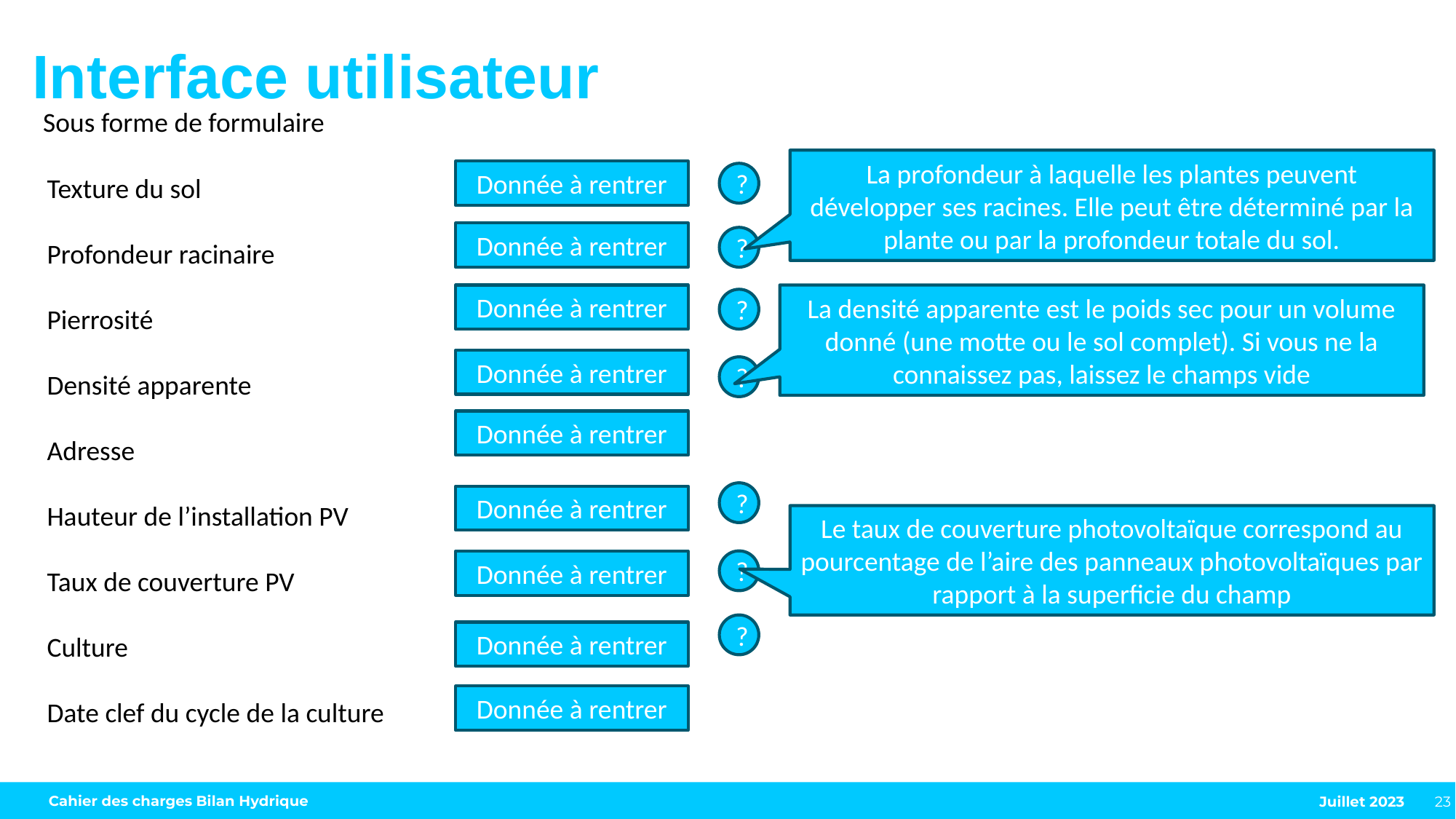

Interface utilisateur
Sous forme de formulaire
La profondeur à laquelle les plantes peuvent développer ses racines. Elle peut être déterminé par la plante ou par la profondeur totale du sol.
Donnée à rentrer
?
Texture du sol

Profondeur racinaire

Pierrosité

Densité apparente

Adresse

Hauteur de l’installation PV

Taux de couverture PV

Culture

Date clef du cycle de la culture
Donnée à rentrer
?
Donnée à rentrer
La densité apparente est le poids sec pour un volume donné (une motte ou le sol complet). Si vous ne la connaissez pas, laissez le champs vide
?
Donnée à rentrer
?
Donnée à rentrer
?
Donnée à rentrer
Le taux de couverture photovoltaïque correspond au pourcentage de l’aire des panneaux photovoltaïques par rapport à la superficie du champ
?
Donnée à rentrer
?
Donnée à rentrer
Donnée à rentrer
Cahier des charges Bilan Hydrique

23
Juillet 2023